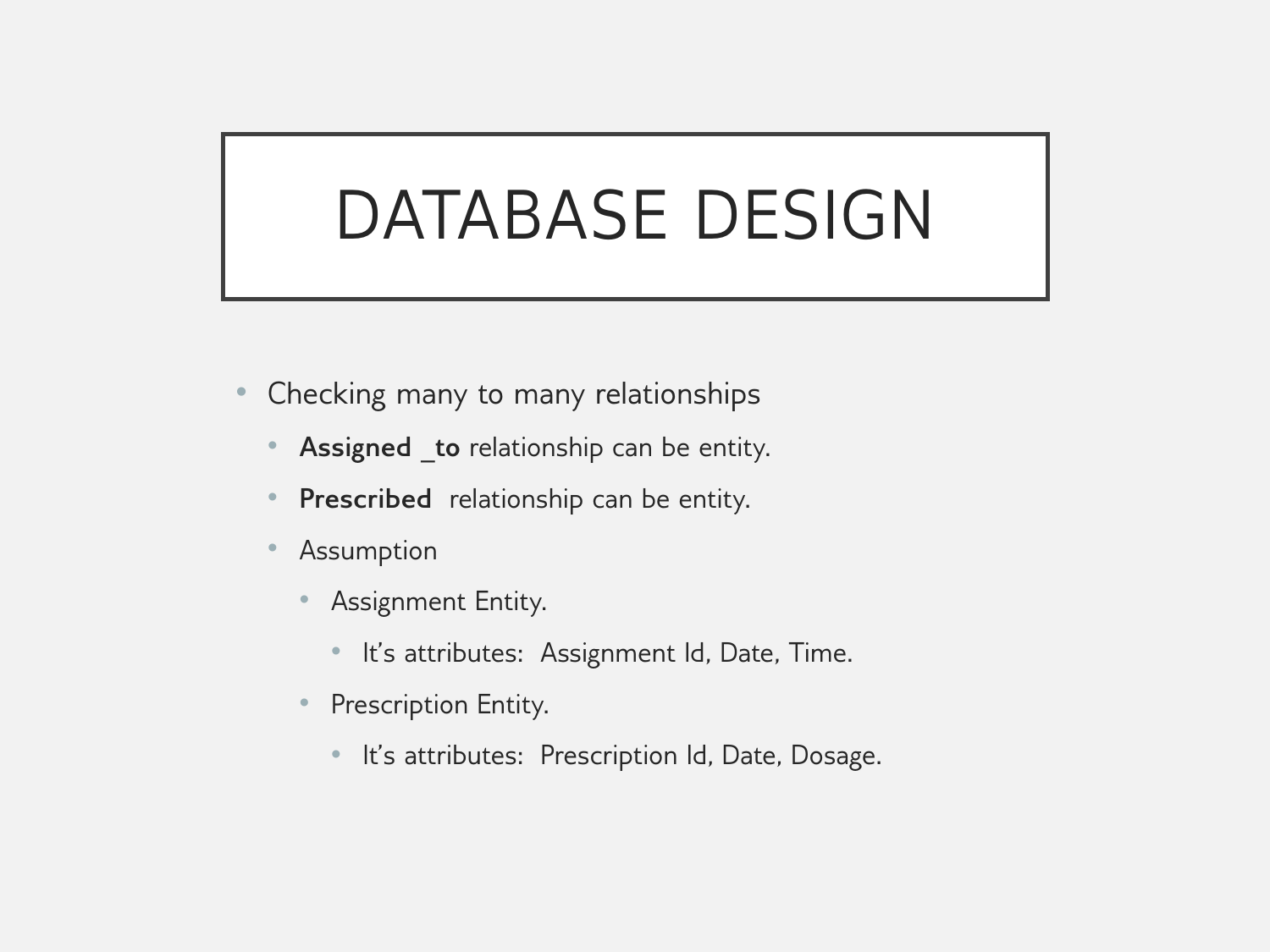

# Database Design
Checking many to many relationships
Assigned _to relationship can be entity.
Prescribed  relationship can be entity.
Assumption
Assignment Entity.
It’s attributes:  Assignment Id, Date, Time.
Prescription Entity.
It’s attributes:  Prescription Id, Date, Dosage.